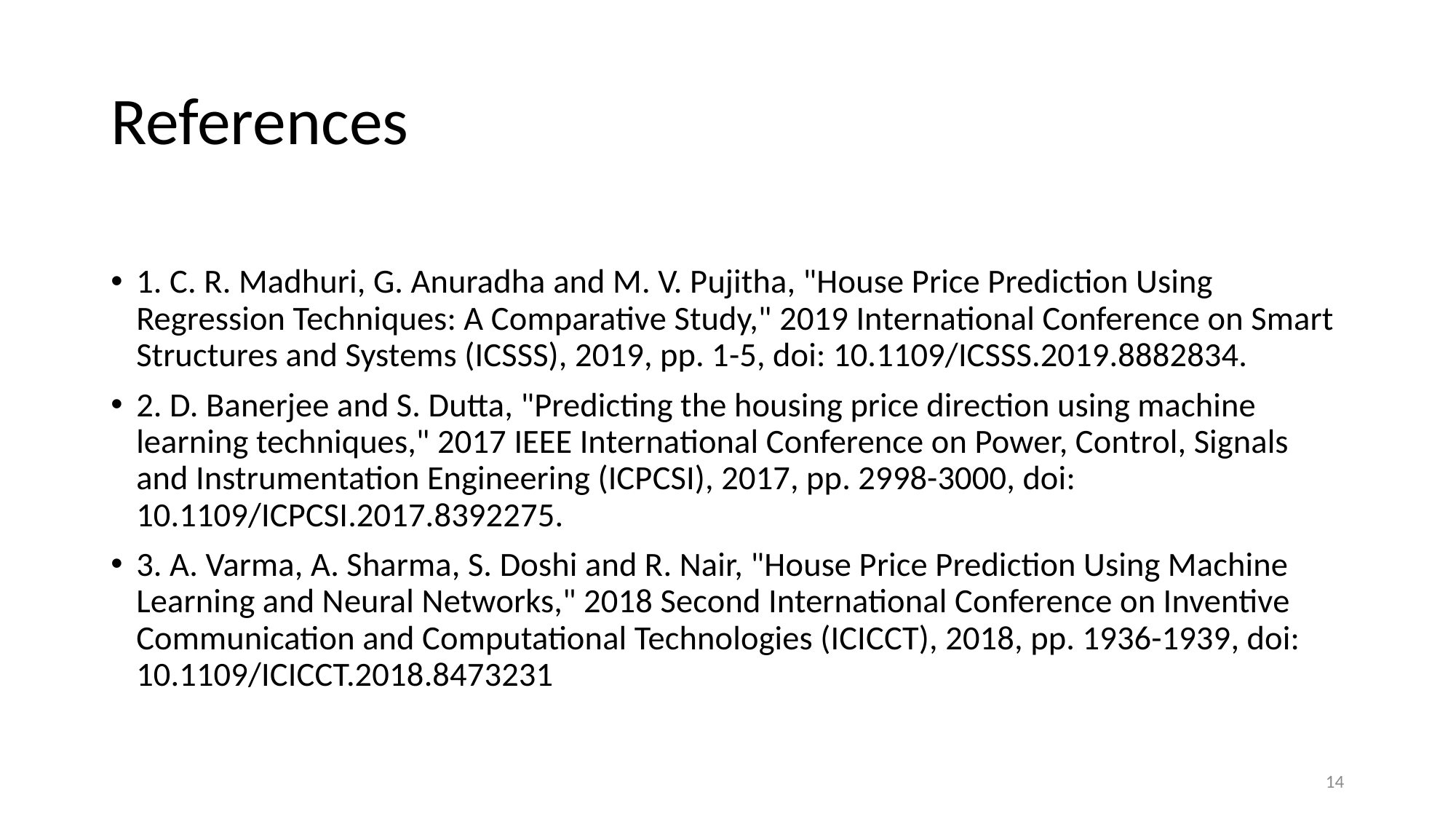

# References

1. C. R. Madhuri, G. Anuradha and M. V. Pujitha, "House Price Prediction Using Regression Techniques: A Comparative Study," 2019 International Conference on Smart Structures and Systems (ICSSS), 2019, pp. 1-5, doi: 10.1109/ICSSS.2019.8882834.
2. D. Banerjee and S. Dutta, "Predicting the housing price direction using machine learning techniques," 2017 IEEE International Conference on Power, Control, Signals and Instrumentation Engineering (ICPCSI), 2017, pp. 2998-3000, doi: 10.1109/ICPCSI.2017.8392275.
3. A. Varma, A. Sharma, S. Doshi and R. Nair, "House Price Prediction Using Machine Learning and Neural Networks," 2018 Second International Conference on Inventive Communication and Computational Technologies (ICICCT), 2018, pp. 1936-1939, doi: 10.1109/ICICCT.2018.8473231

14